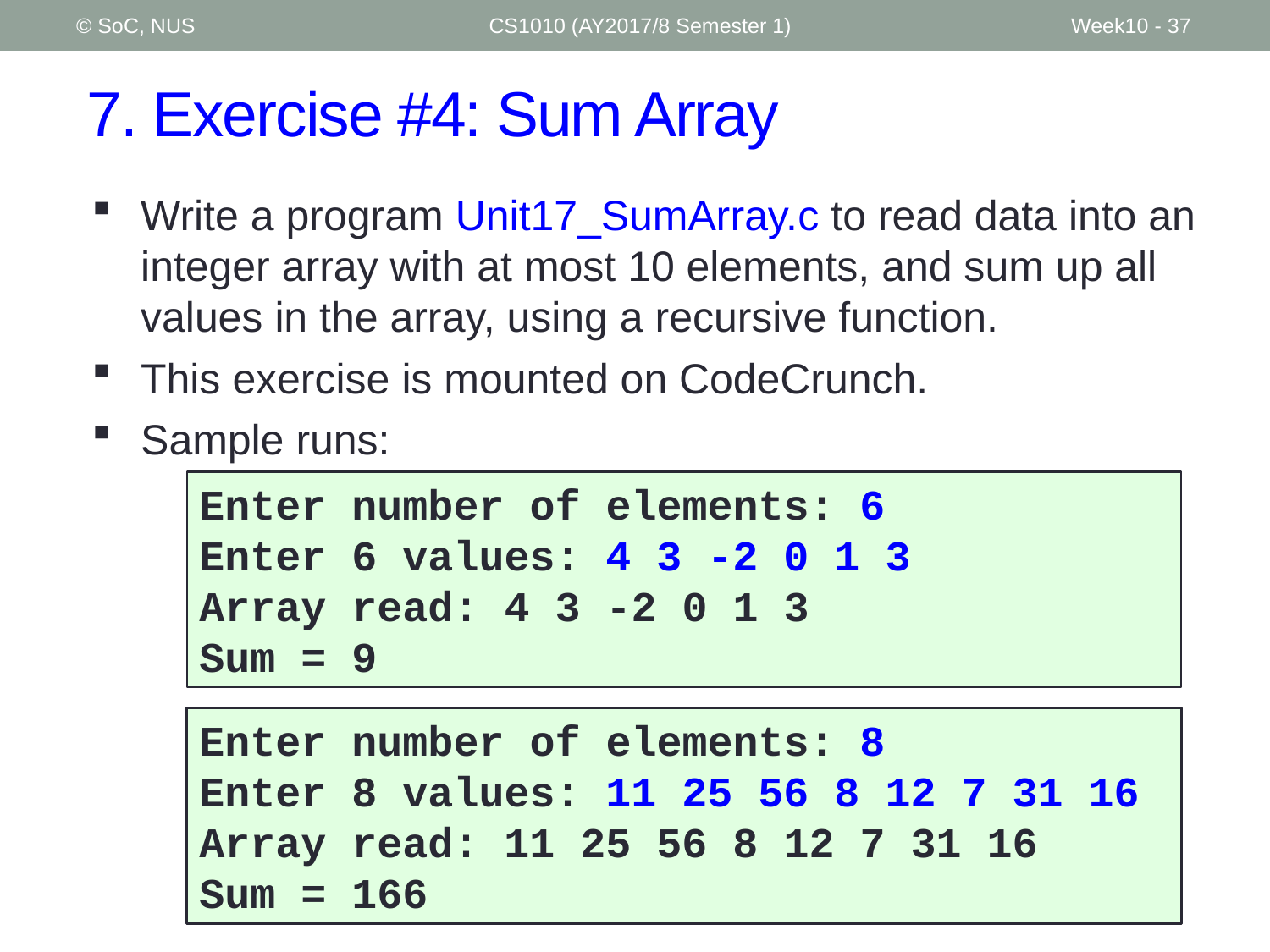

© SoC, NUS
CS1010 (AY2017/8 Semester 1)
Week10 - 37
# 7. Exercise #4: Sum Array
Write a program Unit17_SumArray.c to read data into an integer array with at most 10 elements, and sum up all values in the array, using a recursive function.
This exercise is mounted on CodeCrunch.
Sample runs:
Enter number of elements: 6
Enter 6 values: 4 3 -2 0 1 3
Array read: 4 3 -2 0 1 3
Sum = 9
Enter number of elements: 8
Enter 8 values: 11 25 56 8 12 7 31 16
Array read: 11 25 56 8 12 7 31 16
Sum = 166